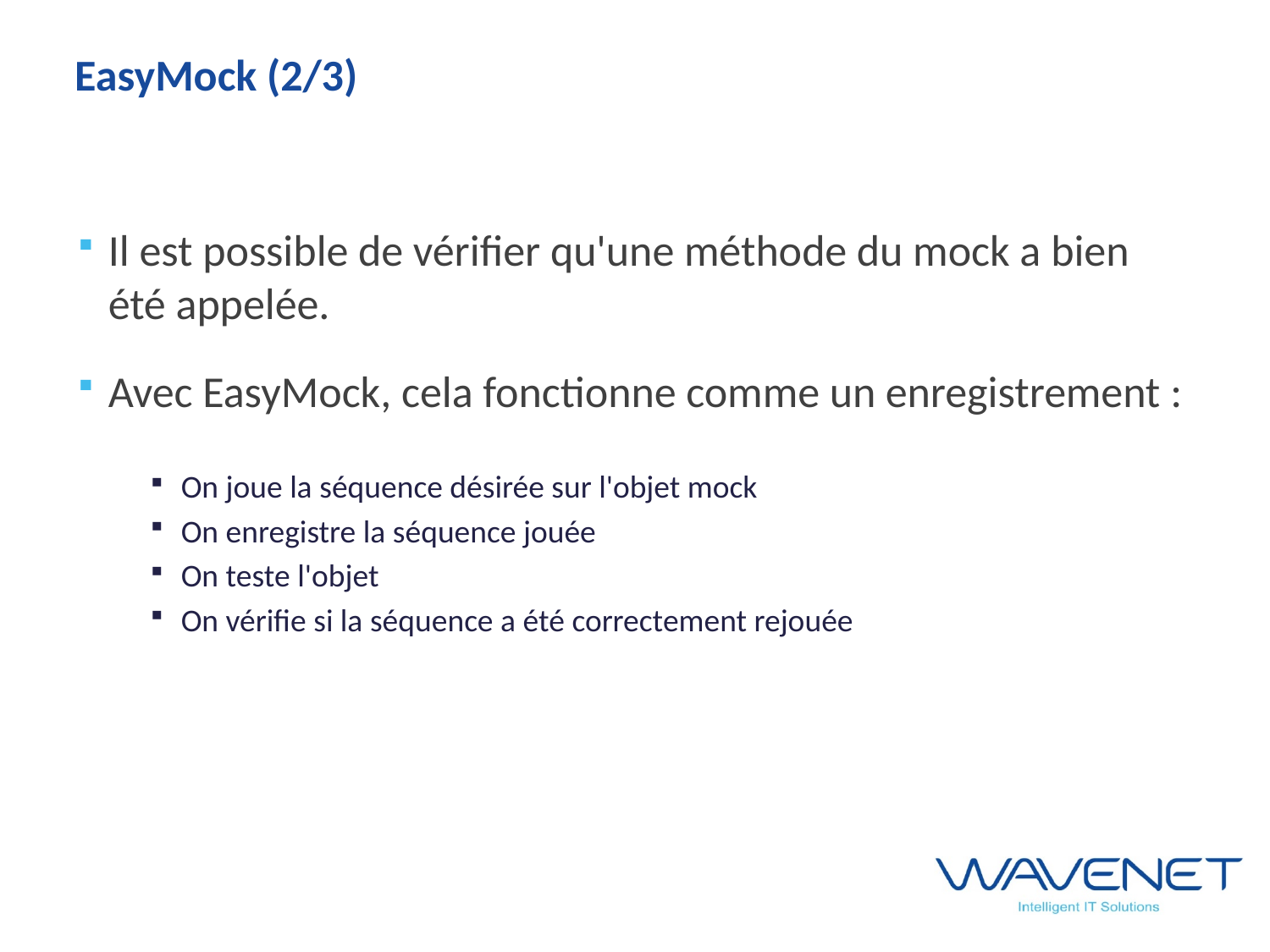

# EasyMock (2/3)
Il est possible de vérifier qu'une méthode du mock a bien été appelée.
Avec EasyMock, cela fonctionne comme un enregistrement :

On joue la séquence désirée sur l'objet mock
On enregistre la séquence jouée
On teste l'objet
On vérifie si la séquence a été correctement rejouée